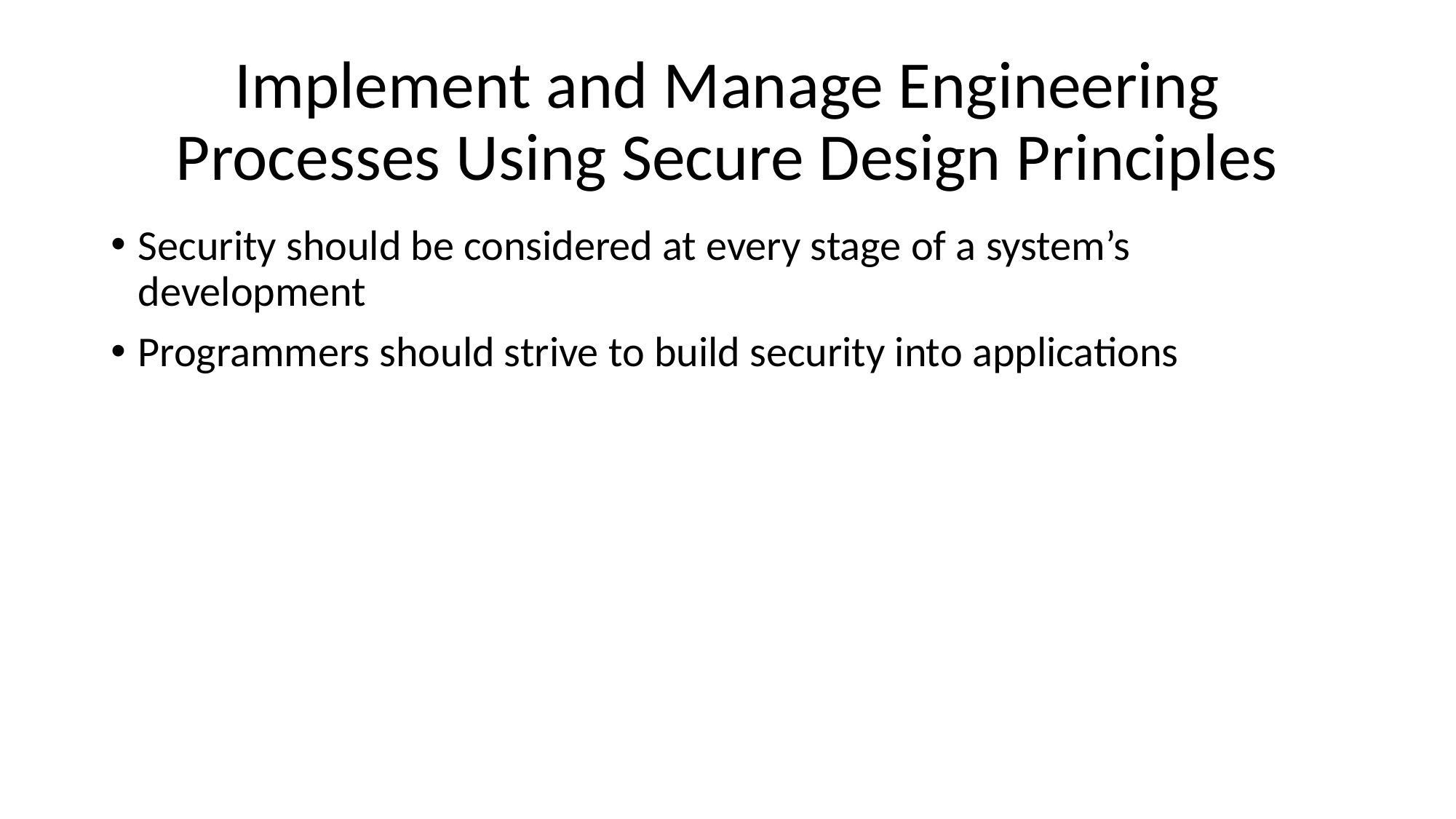

# Implement and Manage Engineering Processes Using Secure Design Principles
Security should be considered at every stage of a system’s development
Programmers should strive to build security into applications